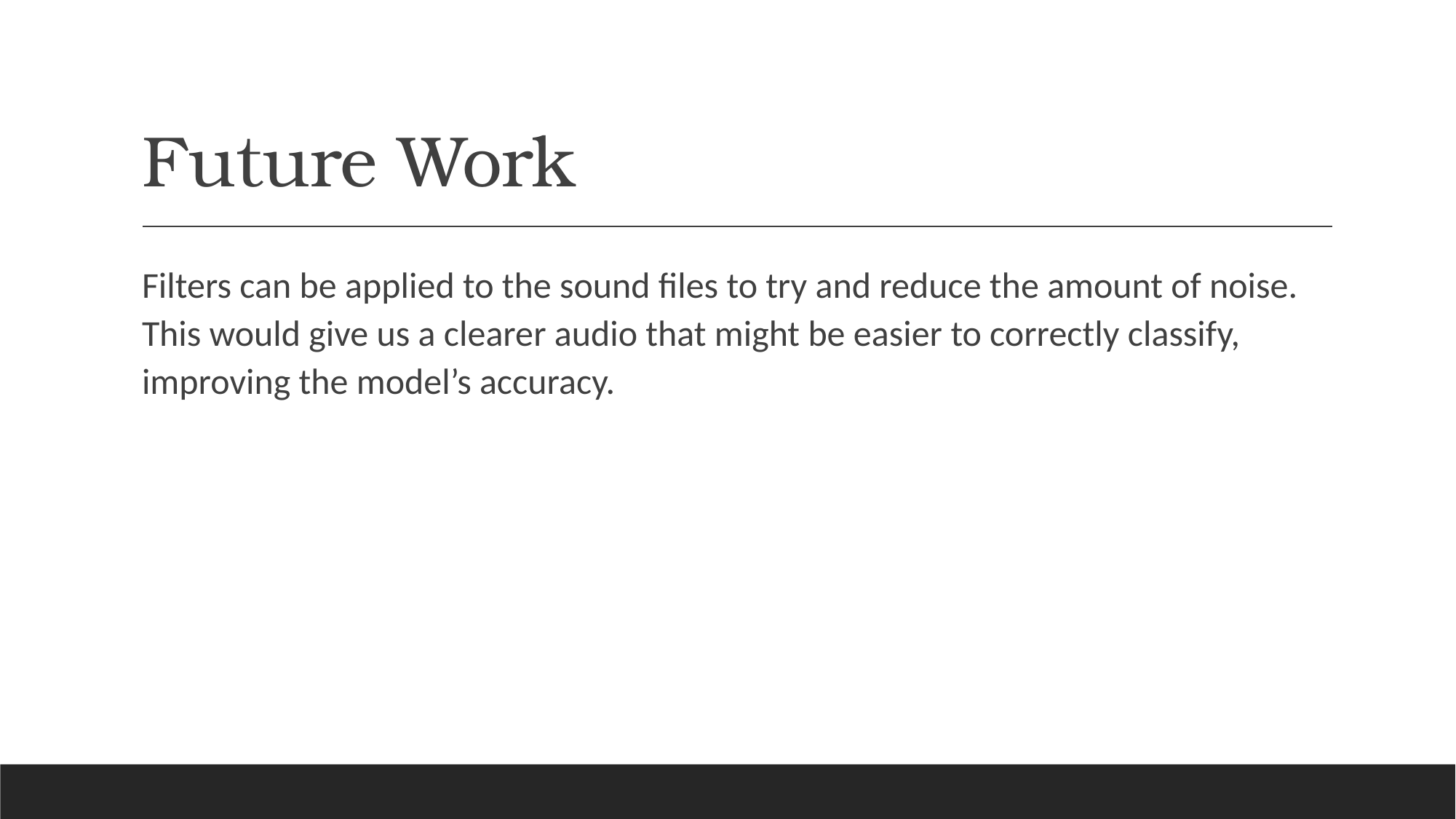

# Future Work
Filters can be applied to the sound files to try and reduce the amount of noise. This would give us a clearer audio that might be easier to correctly classify, improving the model’s accuracy.